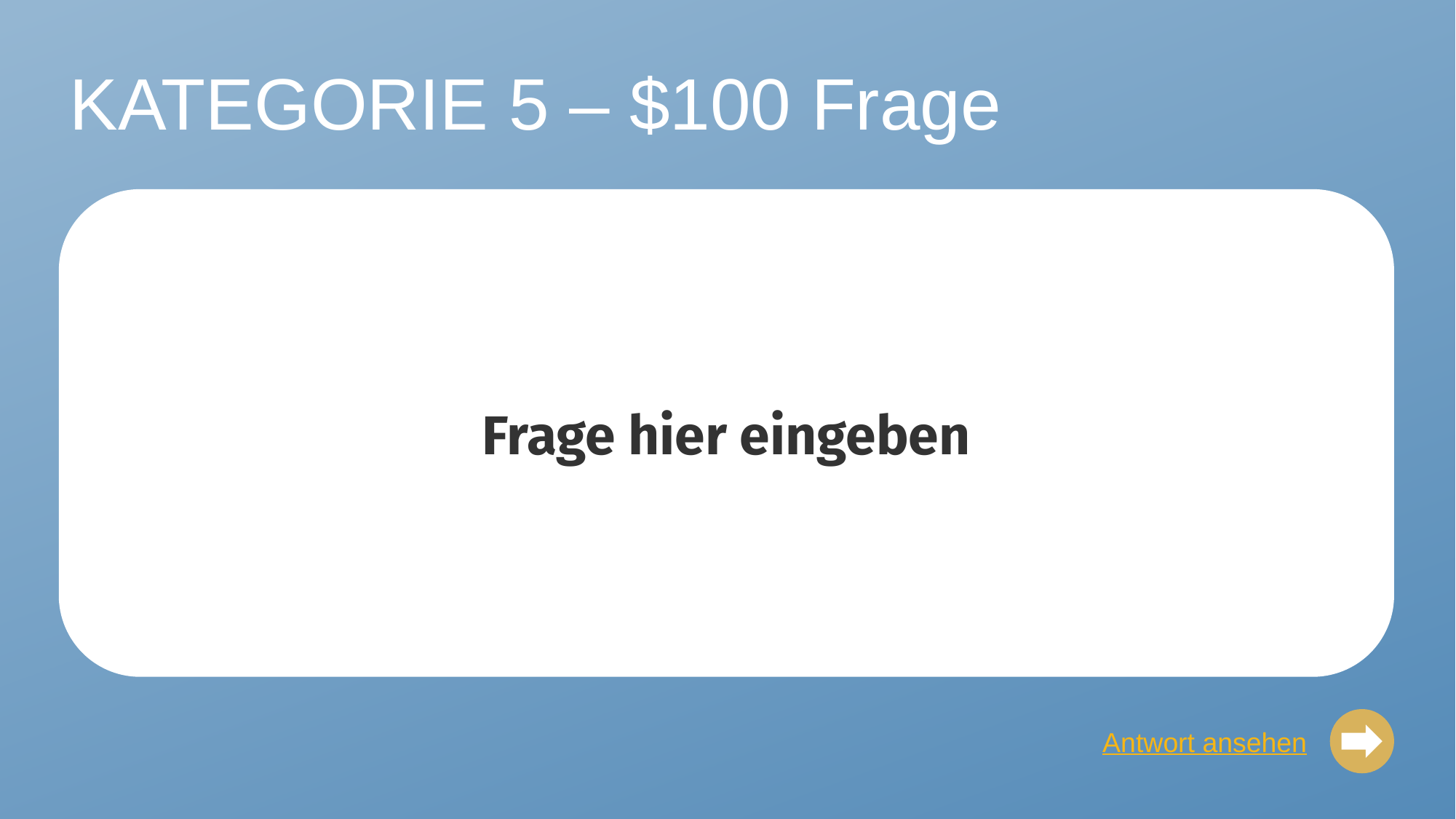

# KATEGORIE 5 – $100 Frage
Frage hier eingeben

Antwort ansehen